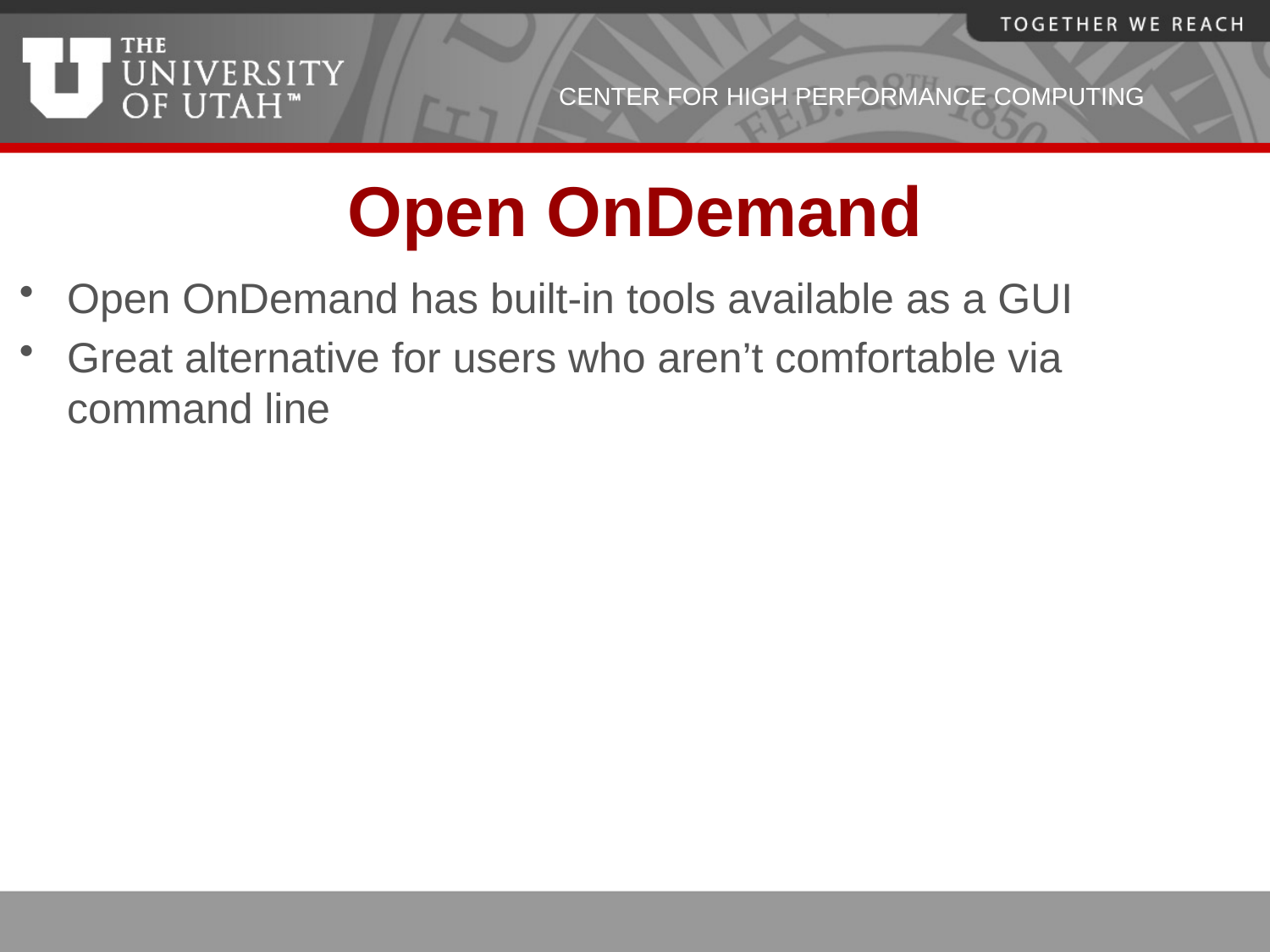

# Open OnDemand
Open OnDemand has built-in tools available as a GUI
Great alternative for users who aren’t comfortable via command line